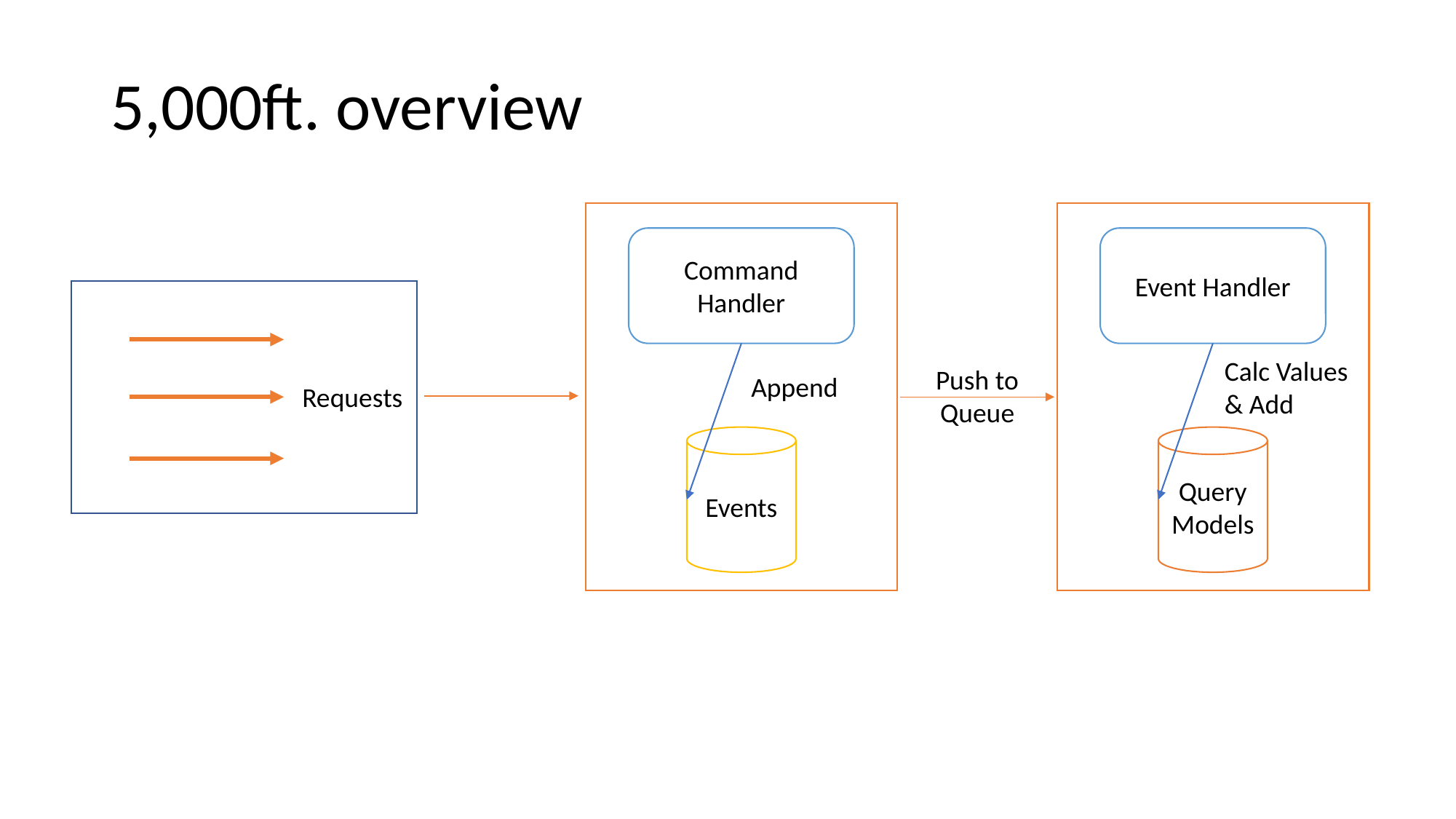

# 5,000ft. overview

Command Handler
Event Handler

Requests
Calc Values
& Add
Push to
Queue
Append
Events
Query Models